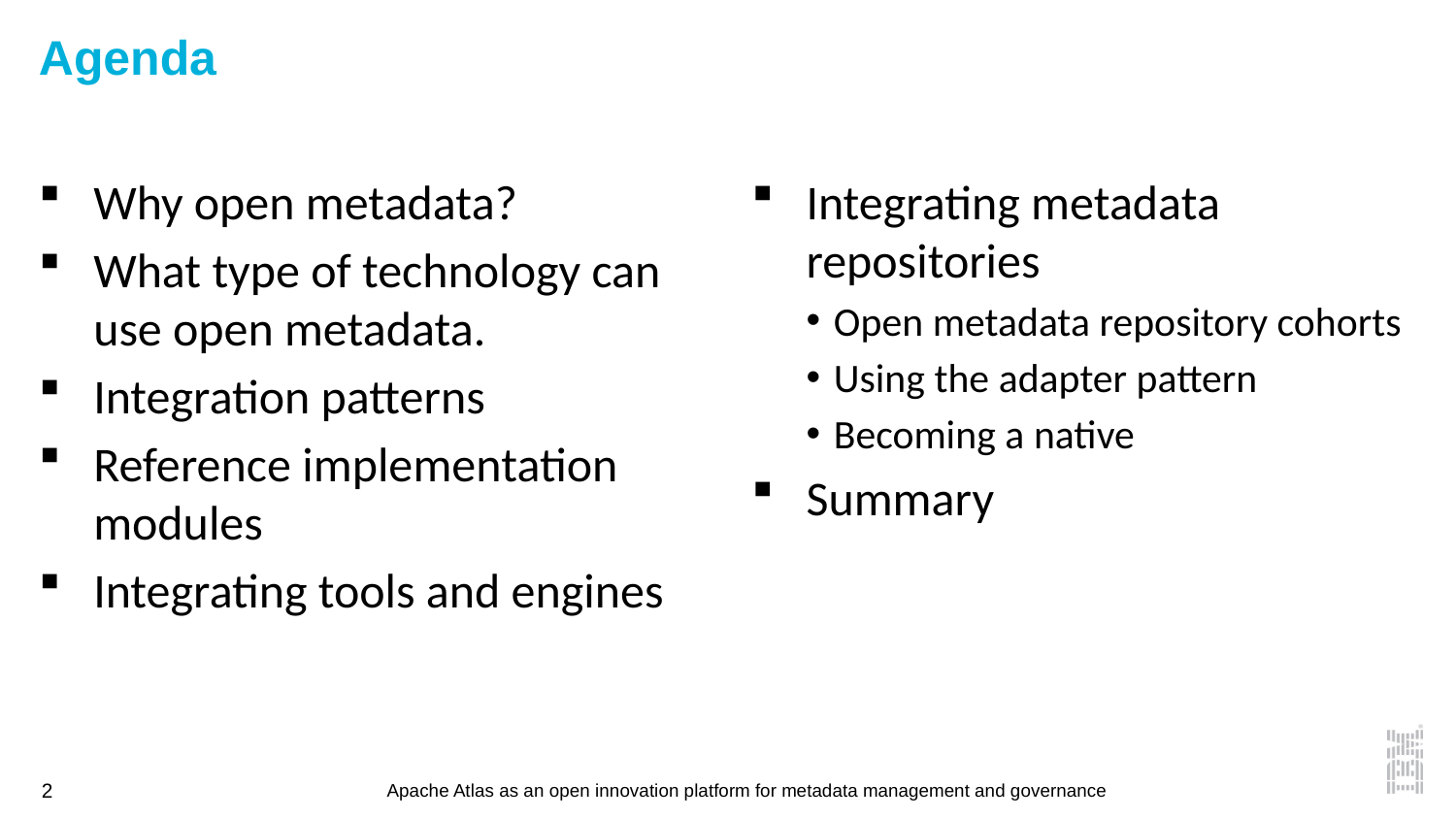

# Agenda
Why open metadata?
What type of technology can use open metadata.
Integration patterns
Reference implementation modules
Integrating tools and engines
Integrating metadata repositories
Open metadata repository cohorts
Using the adapter pattern
Becoming a native
Summary